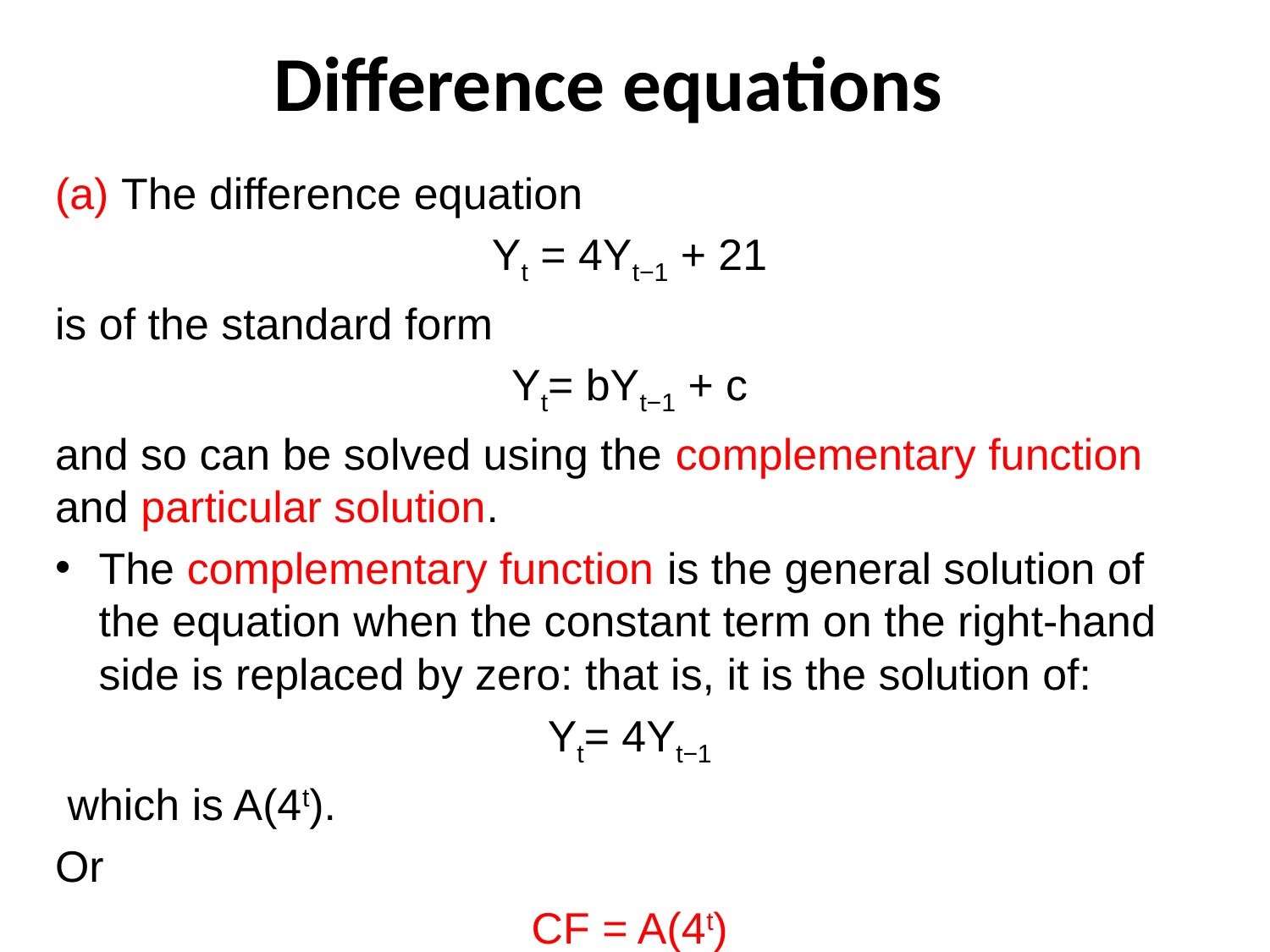

# Difference equations
(a) The difference equation
Yt = 4Yt−1 + 21
is of the standard form
Yt= bYt−1 + c
and so can be solved using the complementary function and particular solution.
The complementary function is the general solution of the equation when the constant term on the right-hand side is replaced by zero: that is, it is the solution of:
Yt= 4Yt−1
 which is A(4t).
Or
CF = A(4t)